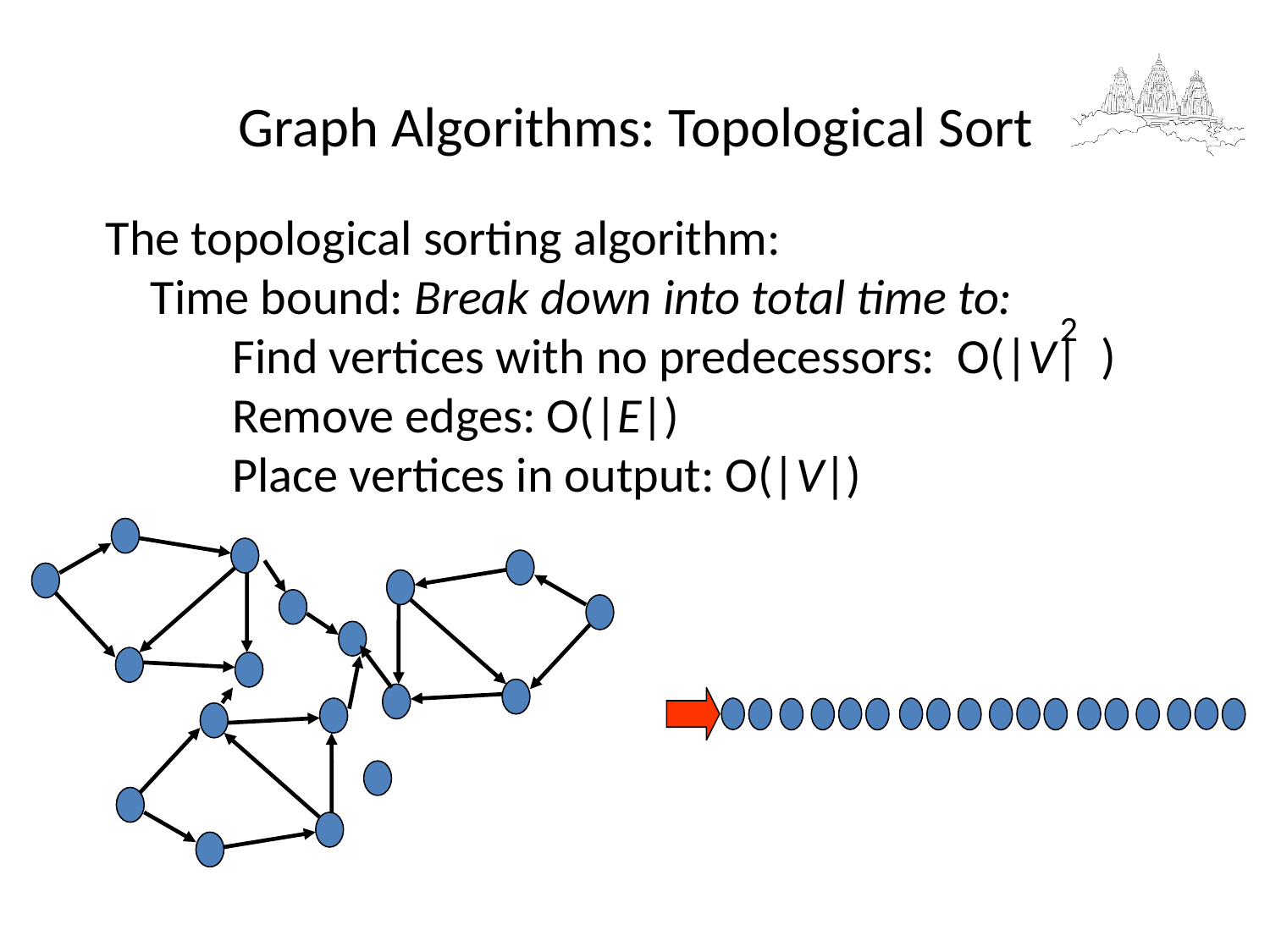

Graph Algorithms: Topological Sort
The topological sorting algorithm:
    Time bound: Break down into total time to:
	Find vertices with no predecessors:  O(|V|  )
	Remove edges: O(|E|)
	Place vertices in output: O(|V|)
2